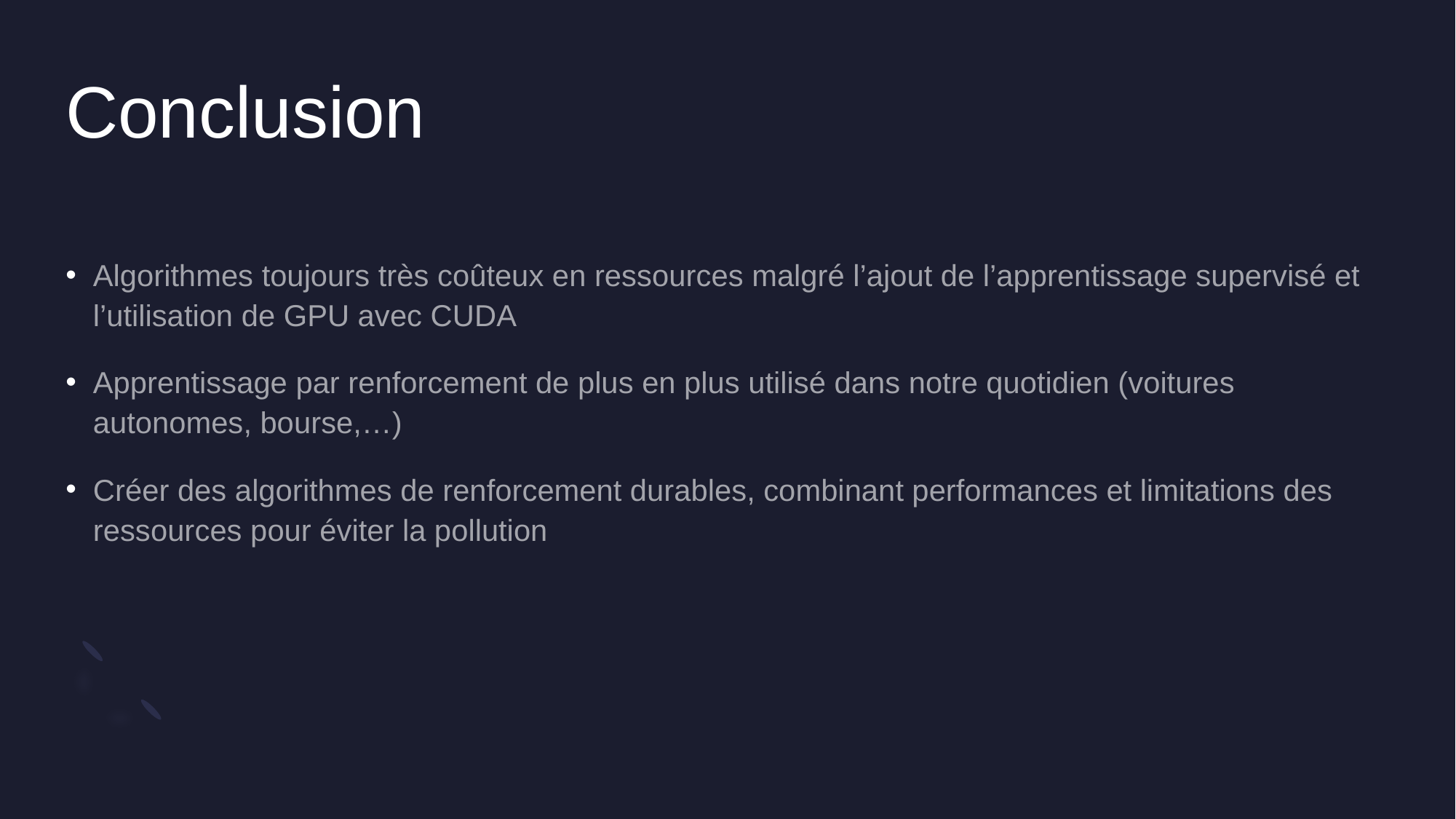

# Conclusion
Algorithmes toujours très coûteux en ressources malgré l’ajout de l’apprentissage supervisé et l’utilisation de GPU avec CUDA
Apprentissage par renforcement de plus en plus utilisé dans notre quotidien (voitures autonomes, bourse,…)
Créer des algorithmes de renforcement durables, combinant performances et limitations des ressources pour éviter la pollution